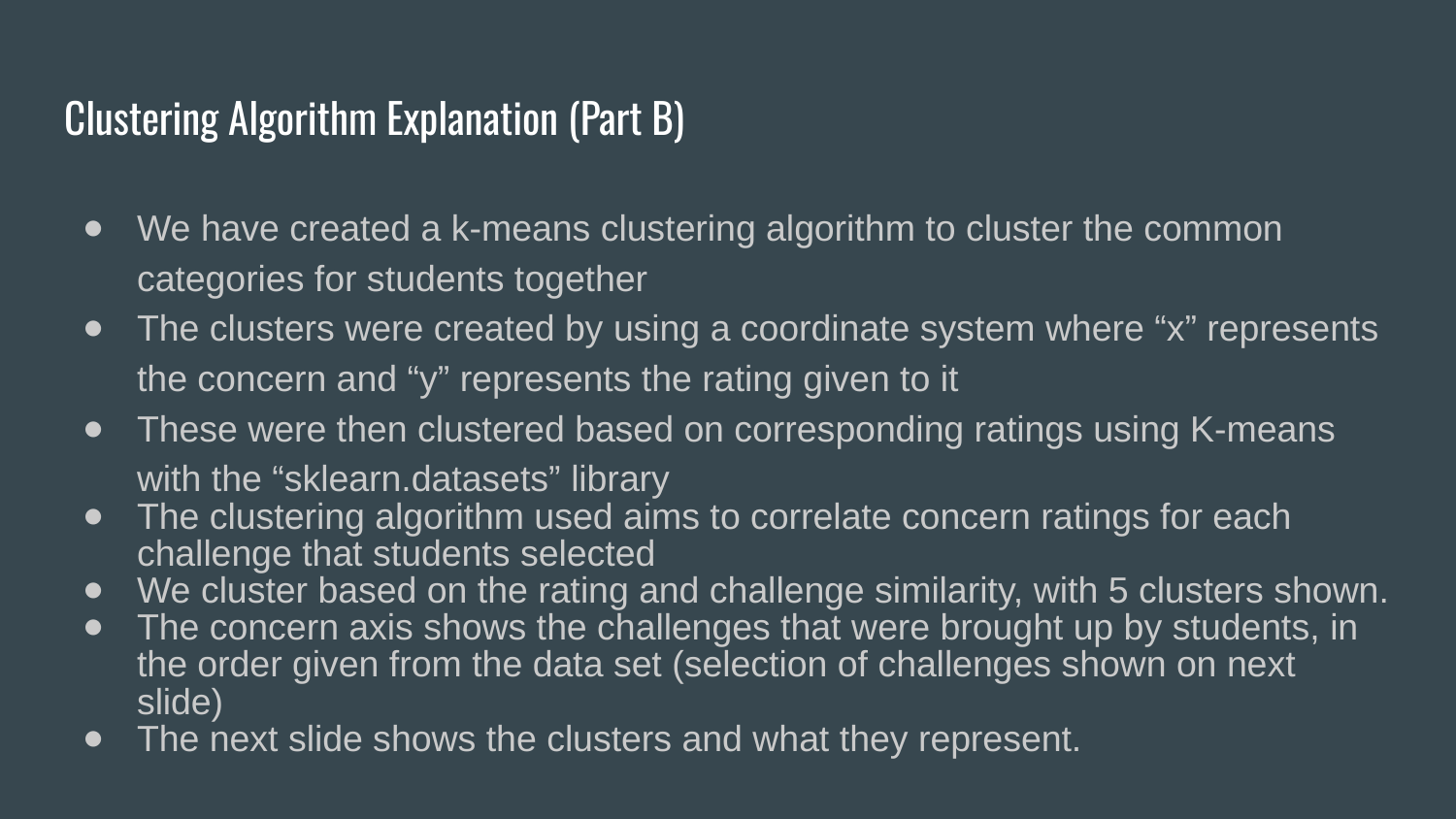

# Clustering Algorithm Explanation (Part B)
We have created a k-means clustering algorithm to cluster the common categories for students together
The clusters were created by using a coordinate system where “x” represents the concern and “y” represents the rating given to it
These were then clustered based on corresponding ratings using K-means with the “sklearn.datasets” library
The clustering algorithm used aims to correlate concern ratings for each challenge that students selected
We cluster based on the rating and challenge similarity, with 5 clusters shown.
The concern axis shows the challenges that were brought up by students, in the order given from the data set (selection of challenges shown on next slide)
The next slide shows the clusters and what they represent.